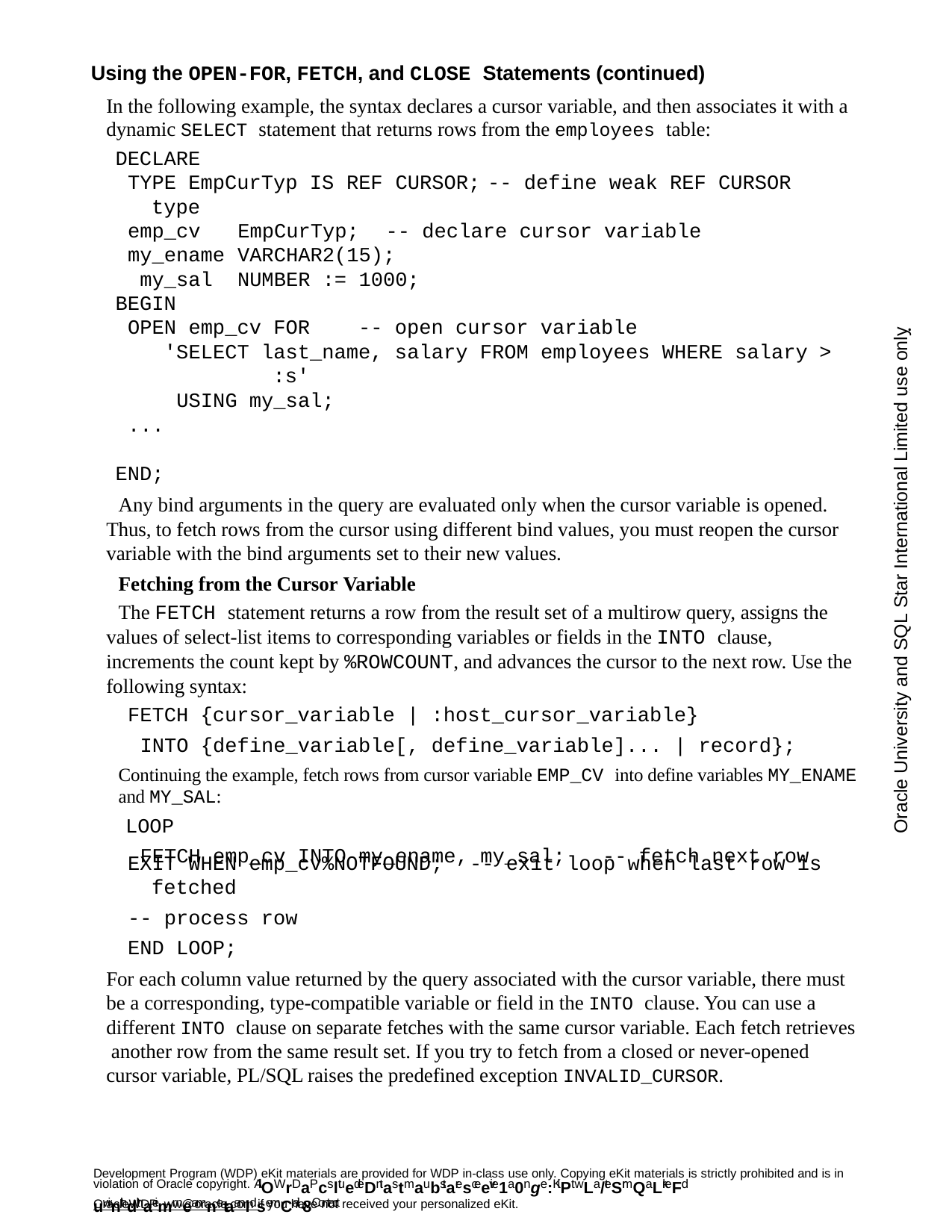

Using the OPEN-FOR, FETCH, and CLOSE Statements (continued)
In the following example, the syntax declares a cursor variable, and then associates it with a  dynamic SELECT statement that returns rows from the employees table:
DECLARE
TYPE EmpCurTyp IS REF CURSOR;	-- define weak REF CURSOR  type
emp_cv  my_ename  my_sal
BEGIN
EmpCurTyp;	-- declare cursor variable
VARCHAR2(15);  NUMBER := 1000;
OPEN emp_cv FOR	-- open cursor variable
'SELECT last_name, salary FROM employees WHERE salary >
:s'  USING my_sal;
...  END;
Any bind arguments in the query are evaluated only when the cursor variable is opened.  Thus, to fetch rows from the cursor using different bind values, you must reopen the cursor  variable with the bind arguments set to their new values.
Fetching from the Cursor Variable
The FETCH statement returns a row from the result set of a multirow query, assigns the  values of select-list items to corresponding variables or fields in the INTO clause,  increments the count kept by %ROWCOUNT, and advances the cursor to the next row. Use the  following syntax:
FETCH {cursor_variable | :host_cursor_variable}
INTO {define_variable[, define_variable]... | record};
Continuing the example, fetch rows from cursor variable EMP_CV into define variables MY_ENAME
and MY_SAL:
LOOP
FETCH emp_cv INTO my_ename, my_sal;	-- fetch next row
Oracle University and SQL Star International Limited use onlyฺ
EXIT WHEN emp_cv%NOTFOUND;
fetched
-- process row  END LOOP;
-- exit loop when last row is
For each column value returned by the query associated with the cursor variable, there must  be a corresponding, type-compatible variable or field in the INTO clause. You can use a  different INTO clause on separate fetches with the same cursor variable. Each fetch retrieves  another row from the same result set. If you try to fetch from a closed or never-opened  cursor variable, PL/SQL raises the predefined exception INVALID_CURSOR.
Development Program (WDP) eKit materials are provided for WDP in-class use only. Copying eKit materials is strictly prohibited and is in
violation of Oracle copyright. AllOWrDaPcsltuedeDntas tmaubstaresceeive1a0nge:KiPt wLa/teSrmQaLrkeFd uwinthdthaeimr neamnetaanldsemCail.-8Contact
OracleWDP_ww@oracle.com if you have not received your personalized eKit.